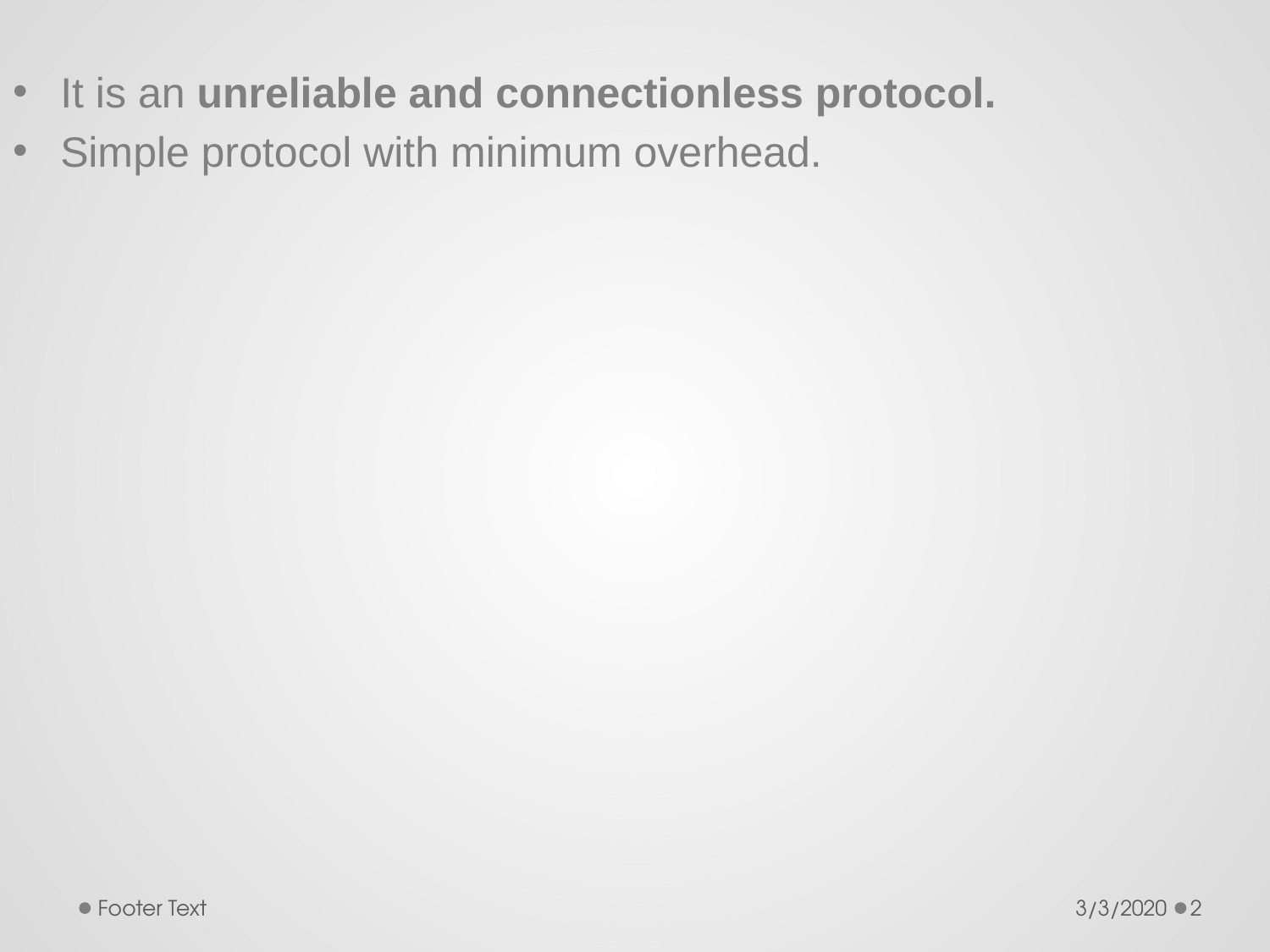

It is an unreliable and connectionless protocol.
Simple protocol with minimum overhead.

Footer Text
3/3/2020
2